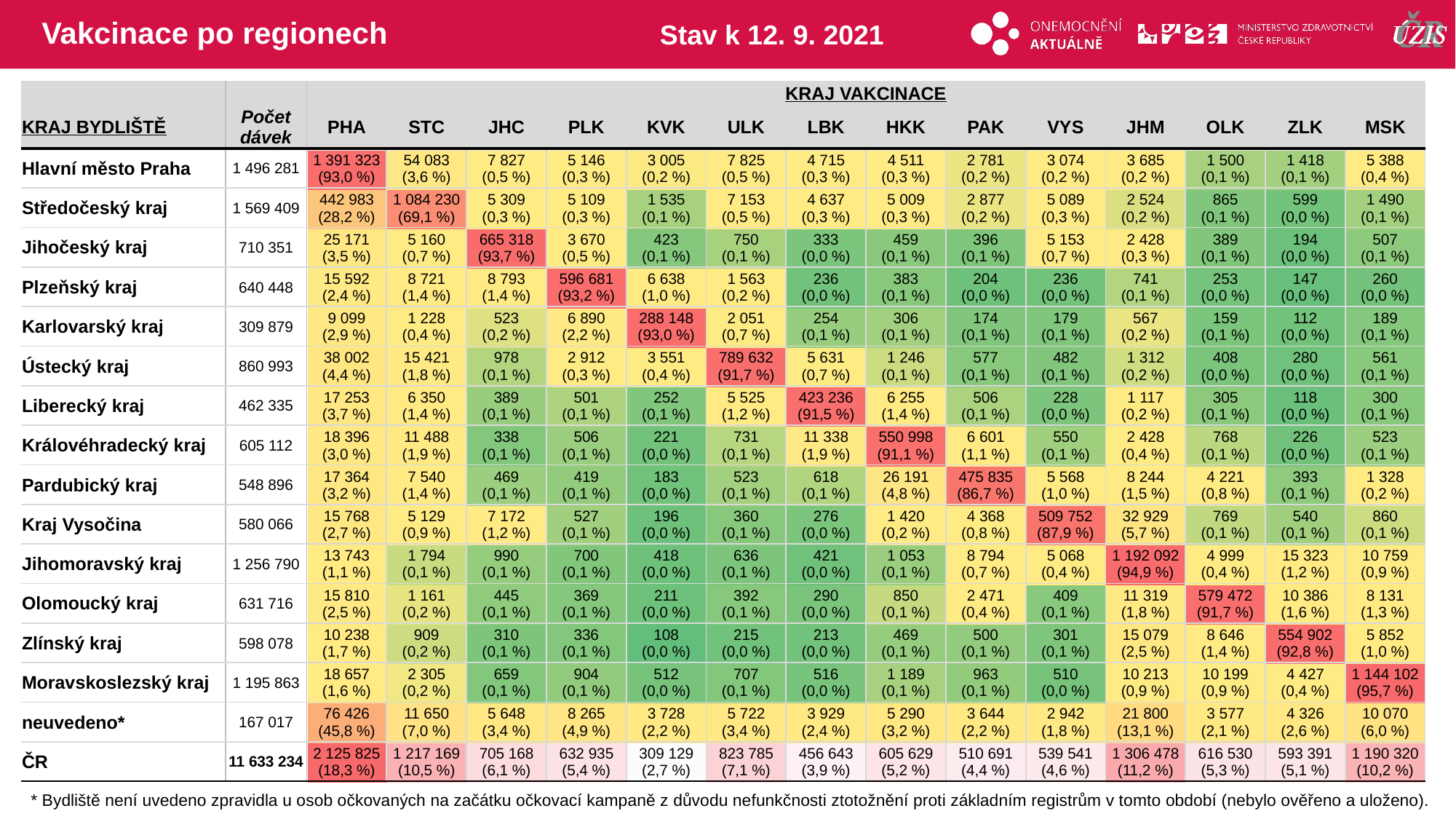

# Vakcinace po regionech
Stav k 12. 9. 2021
|  |  | KRAJ VAKCINACE |  |  |  |  |  |  |  |  |  |  |  |  |  |
| --- | --- | --- | --- | --- | --- | --- | --- | --- | --- | --- | --- | --- | --- | --- | --- |
| KRAJ BYDLIŠTĚ | Počet dávek | PHA | STC | JHC | PLK | KVK | ULK | LBK | HKK | PAK | VYS | JHM | OLK | ZLK | MSK |
| Hlavní město Praha | 1 496 281 | 1 391 323 (93,0 %) | 54 083 (3,6 %) | 7 827 (0,5 %) | 5 146 (0,3 %) | 3 005 (0,2 %) | 7 825 (0,5 %) | 4 715 (0,3 %) | 4 511 (0,3 %) | 2 781 (0,2 %) | 3 074 (0,2 %) | 3 685 (0,2 %) | 1 500 (0,1 %) | 1 418 (0,1 %) | 5 388 (0,4 %) |
| Středočeský kraj | 1 569 409 | 442 983 (28,2 %) | 1 084 230 (69,1 %) | 5 309 (0,3 %) | 5 109 (0,3 %) | 1 535 (0,1 %) | 7 153 (0,5 %) | 4 637 (0,3 %) | 5 009 (0,3 %) | 2 877 (0,2 %) | 5 089 (0,3 %) | 2 524 (0,2 %) | 865 (0,1 %) | 599 (0,0 %) | 1 490 (0,1 %) |
| Jihočeský kraj | 710 351 | 25 171 (3,5 %) | 5 160 (0,7 %) | 665 318 (93,7 %) | 3 670 (0,5 %) | 423 (0,1 %) | 750 (0,1 %) | 333 (0,0 %) | 459 (0,1 %) | 396 (0,1 %) | 5 153 (0,7 %) | 2 428 (0,3 %) | 389 (0,1 %) | 194 (0,0 %) | 507 (0,1 %) |
| Plzeňský kraj | 640 448 | 15 592 (2,4 %) | 8 721 (1,4 %) | 8 793 (1,4 %) | 596 681 (93,2 %) | 6 638 (1,0 %) | 1 563 (0,2 %) | 236 (0,0 %) | 383 (0,1 %) | 204 (0,0 %) | 236 (0,0 %) | 741 (0,1 %) | 253 (0,0 %) | 147 (0,0 %) | 260 (0,0 %) |
| Karlovarský kraj | 309 879 | 9 099 (2,9 %) | 1 228 (0,4 %) | 523 (0,2 %) | 6 890 (2,2 %) | 288 148 (93,0 %) | 2 051 (0,7 %) | 254 (0,1 %) | 306 (0,1 %) | 174 (0,1 %) | 179 (0,1 %) | 567 (0,2 %) | 159 (0,1 %) | 112 (0,0 %) | 189 (0,1 %) |
| Ústecký kraj | 860 993 | 38 002 (4,4 %) | 15 421 (1,8 %) | 978 (0,1 %) | 2 912 (0,3 %) | 3 551 (0,4 %) | 789 632 (91,7 %) | 5 631 (0,7 %) | 1 246 (0,1 %) | 577 (0,1 %) | 482 (0,1 %) | 1 312 (0,2 %) | 408 (0,0 %) | 280 (0,0 %) | 561 (0,1 %) |
| Liberecký kraj | 462 335 | 17 253 (3,7 %) | 6 350 (1,4 %) | 389 (0,1 %) | 501 (0,1 %) | 252 (0,1 %) | 5 525 (1,2 %) | 423 236 (91,5 %) | 6 255 (1,4 %) | 506 (0,1 %) | 228 (0,0 %) | 1 117 (0,2 %) | 305 (0,1 %) | 118 (0,0 %) | 300 (0,1 %) |
| Královéhradecký kraj | 605 112 | 18 396 (3,0 %) | 11 488 (1,9 %) | 338 (0,1 %) | 506 (0,1 %) | 221 (0,0 %) | 731 (0,1 %) | 11 338 (1,9 %) | 550 998 (91,1 %) | 6 601 (1,1 %) | 550 (0,1 %) | 2 428 (0,4 %) | 768 (0,1 %) | 226 (0,0 %) | 523 (0,1 %) |
| Pardubický kraj | 548 896 | 17 364 (3,2 %) | 7 540 (1,4 %) | 469 (0,1 %) | 419 (0,1 %) | 183 (0,0 %) | 523 (0,1 %) | 618 (0,1 %) | 26 191 (4,8 %) | 475 835 (86,7 %) | 5 568 (1,0 %) | 8 244 (1,5 %) | 4 221 (0,8 %) | 393 (0,1 %) | 1 328 (0,2 %) |
| Kraj Vysočina | 580 066 | 15 768 (2,7 %) | 5 129 (0,9 %) | 7 172 (1,2 %) | 527 (0,1 %) | 196 (0,0 %) | 360 (0,1 %) | 276 (0,0 %) | 1 420 (0,2 %) | 4 368 (0,8 %) | 509 752 (87,9 %) | 32 929 (5,7 %) | 769 (0,1 %) | 540 (0,1 %) | 860 (0,1 %) |
| Jihomoravský kraj | 1 256 790 | 13 743 (1,1 %) | 1 794 (0,1 %) | 990 (0,1 %) | 700 (0,1 %) | 418 (0,0 %) | 636 (0,1 %) | 421 (0,0 %) | 1 053 (0,1 %) | 8 794 (0,7 %) | 5 068 (0,4 %) | 1 192 092 (94,9 %) | 4 999 (0,4 %) | 15 323 (1,2 %) | 10 759 (0,9 %) |
| Olomoucký kraj | 631 716 | 15 810 (2,5 %) | 1 161 (0,2 %) | 445 (0,1 %) | 369 (0,1 %) | 211 (0,0 %) | 392 (0,1 %) | 290 (0,0 %) | 850 (0,1 %) | 2 471 (0,4 %) | 409 (0,1 %) | 11 319 (1,8 %) | 579 472 (91,7 %) | 10 386 (1,6 %) | 8 131 (1,3 %) |
| Zlínský kraj | 598 078 | 10 238 (1,7 %) | 909 (0,2 %) | 310 (0,1 %) | 336 (0,1 %) | 108 (0,0 %) | 215 (0,0 %) | 213 (0,0 %) | 469 (0,1 %) | 500 (0,1 %) | 301 (0,1 %) | 15 079 (2,5 %) | 8 646 (1,4 %) | 554 902 (92,8 %) | 5 852 (1,0 %) |
| Moravskoslezský kraj | 1 195 863 | 18 657 (1,6 %) | 2 305 (0,2 %) | 659 (0,1 %) | 904 (0,1 %) | 512 (0,0 %) | 707 (0,1 %) | 516 (0,0 %) | 1 189 (0,1 %) | 963 (0,1 %) | 510 (0,0 %) | 10 213 (0,9 %) | 10 199 (0,9 %) | 4 427 (0,4 %) | 1 144 102 (95,7 %) |
| neuvedeno\* | 167 017 | 76 426 (45,8 %) | 11 650 (7,0 %) | 5 648 (3,4 %) | 8 265 (4,9 %) | 3 728 (2,2 %) | 5 722 (3,4 %) | 3 929 (2,4 %) | 5 290 (3,2 %) | 3 644 (2,2 %) | 2 942 (1,8 %) | 21 800 (13,1 %) | 3 577 (2,1 %) | 4 326 (2,6 %) | 10 070 (6,0 %) |
| ČR | 11 633 234 | 2 125 825 (18,3 %) | 1 217 169 (10,5 %) | 705 168 (6,1 %) | 632 935 (5,4 %) | 309 129 (2,7 %) | 823 785 (7,1 %) | 456 643 (3,9 %) | 605 629 (5,2 %) | 510 691 (4,4 %) | 539 541 (4,6 %) | 1 306 478 (11,2 %) | 616 530 (5,3 %) | 593 391 (5,1 %) | 1 190 320 (10,2 %) |
|  |  |  |  |  |  |  |  |  |  |  |  |  |  |
| --- | --- | --- | --- | --- | --- | --- | --- | --- | --- | --- | --- | --- | --- |
|  |  |  |  |  |  |  |  |  |  |  |  |  |  |
|  |  |  |  |  |  |  |  |  |  |  |  |  |  |
|  |  |  |  |  |  |  |  |  |  |  |  |  |  |
|  |  |  |  |  |  |  |  |  |  |  |  |  |  |
|  |  |  |  |  |  |  |  |  |  |  |  |  |  |
|  |  |  |  |  |  |  |  |  |  |  |  |  |  |
|  |  |  |  |  |  |  |  |  |  |  |  |  |  |
|  |  |  |  |  |  |  |  |  |  |  |  |  |  |
|  |  |  |  |  |  |  |  |  |  |  |  |  |  |
|  |  |  |  |  |  |  |  |  |  |  |  |  |  |
|  |  |  |  |  |  |  |  |  |  |  |  |  |  |
|  |  |  |  |  |  |  |  |  |  |  |  |  |  |
|  |  |  |  |  |  |  |  |  |  |  |  |  |  |
|  |  |  |  |  |  |  |  |  |  |  |  |  |  |
|  |  |  |  |  |  |  |  |  |  |  |  |  |  |
* Bydliště není uvedeno zpravidla u osob očkovaných na začátku očkovací kampaně z důvodu nefunkčnosti ztotožnění proti základním registrům v tomto období (nebylo ověřeno a uloženo).